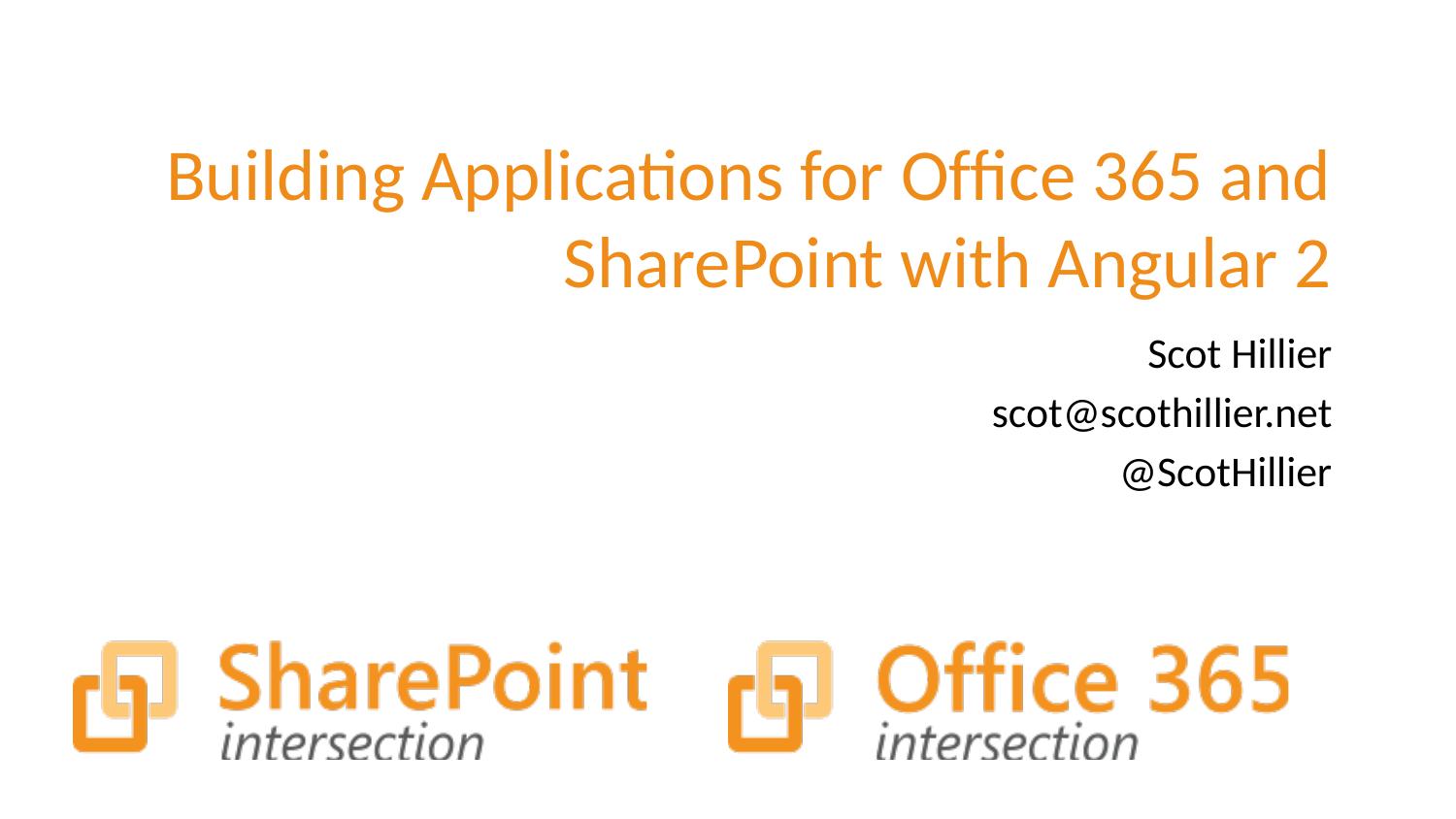

# Building Applications for Ofﬁce 365 and SharePoint with Angular 2
Scot Hillier
scot@scothillier.net
@ScotHillier